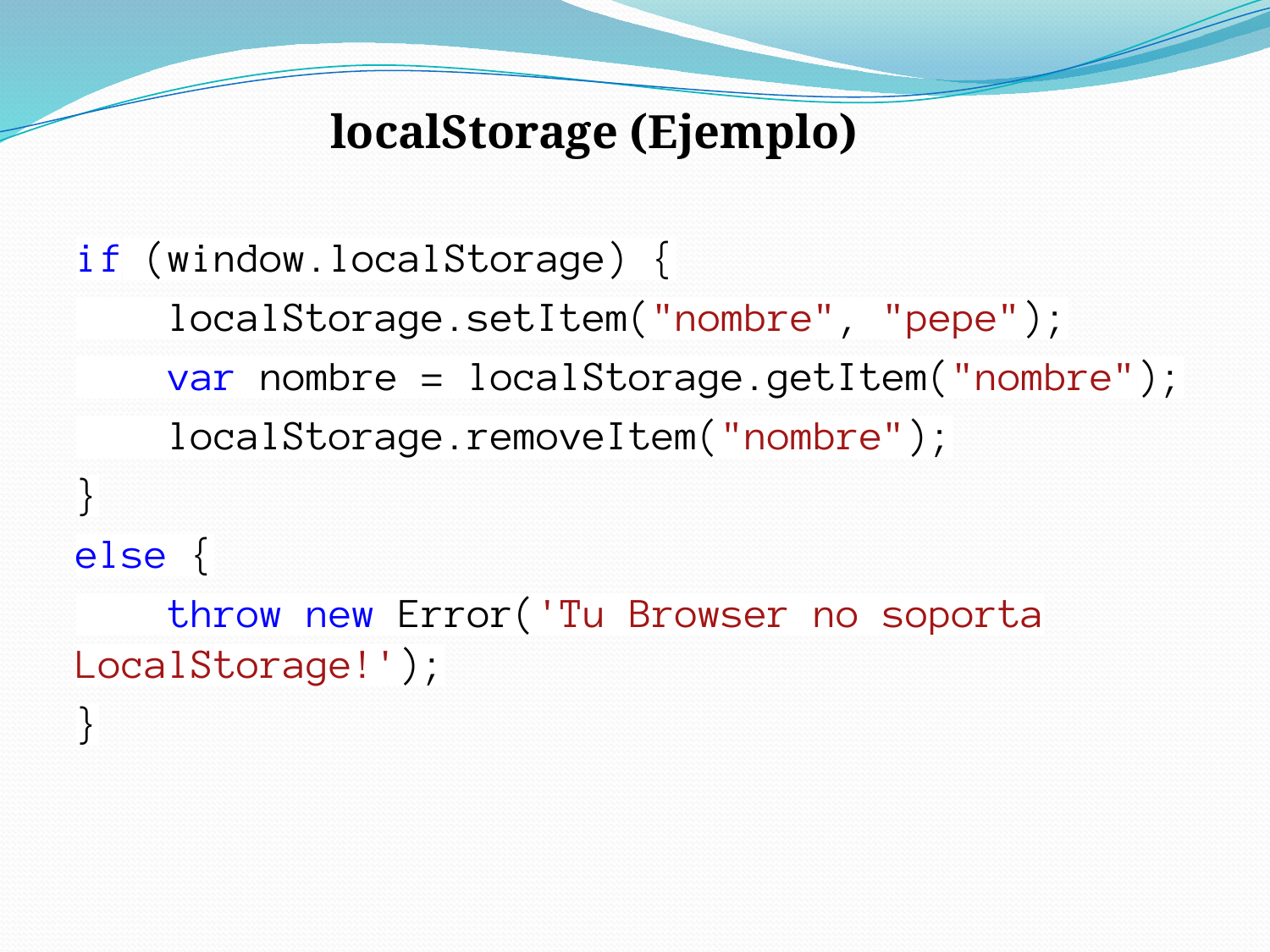

localStorage (Ejemplo)

if (window.localStorage) {
    localStorage.setItem("nombre", "pepe");
    var nombre = localStorage.getItem("nombre");
    localStorage.removeItem("nombre");
}
else {
    throw new Error('Tu Browser no soporta LocalStorage!');
}